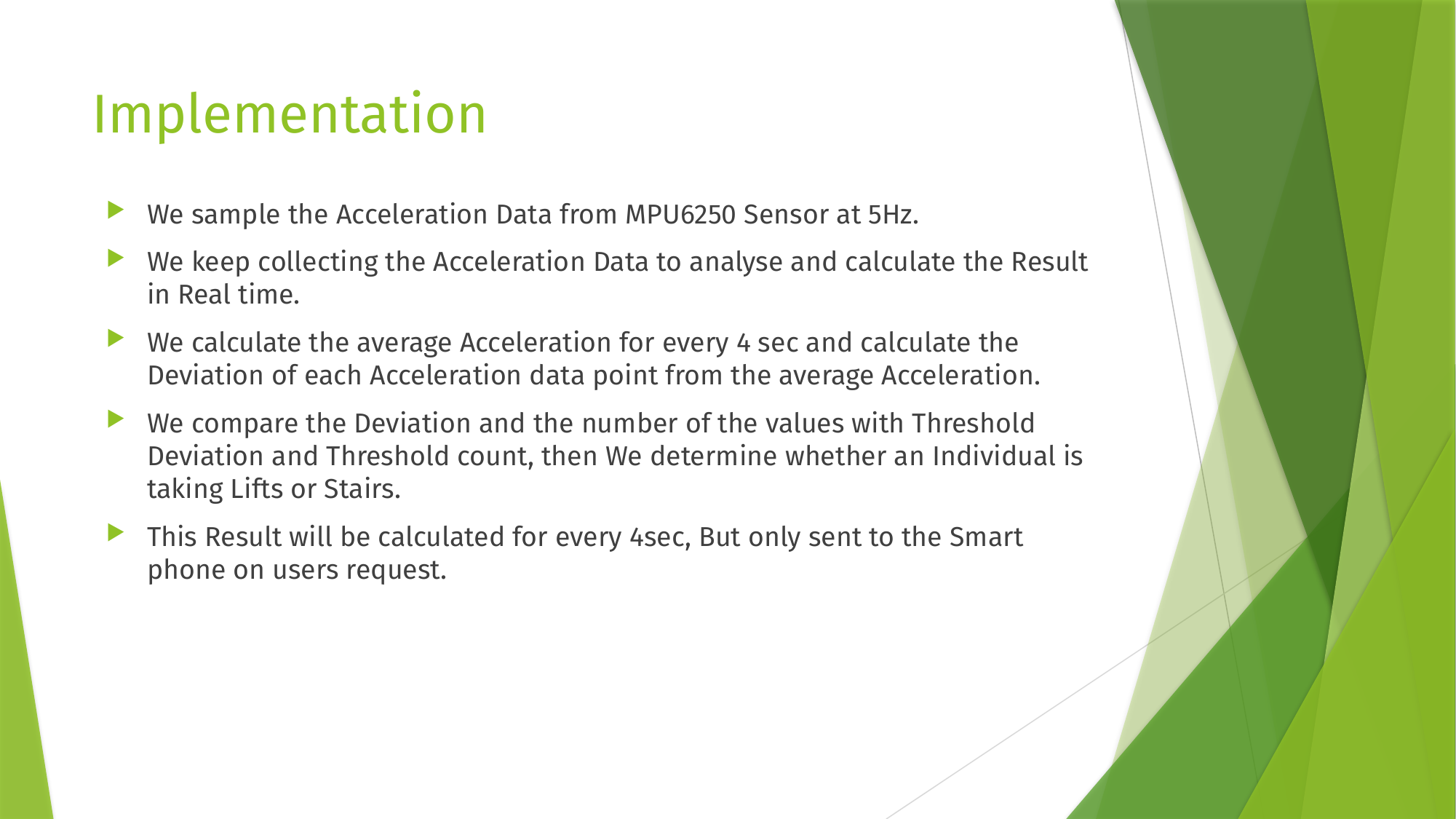

# Implementation
We sample the Acceleration Data from MPU6250 Sensor at 5Hz.
We keep collecting the Acceleration Data to analyse and calculate the Result in Real time.
We calculate the average Acceleration for every 4 sec and calculate the Deviation of each Acceleration data point from the average Acceleration.
We compare the Deviation and the number of the values with Threshold Deviation and Threshold count, then We determine whether an Individual is taking Lifts or Stairs.
This Result will be calculated for every 4sec, But only sent to the Smart phone on users request.